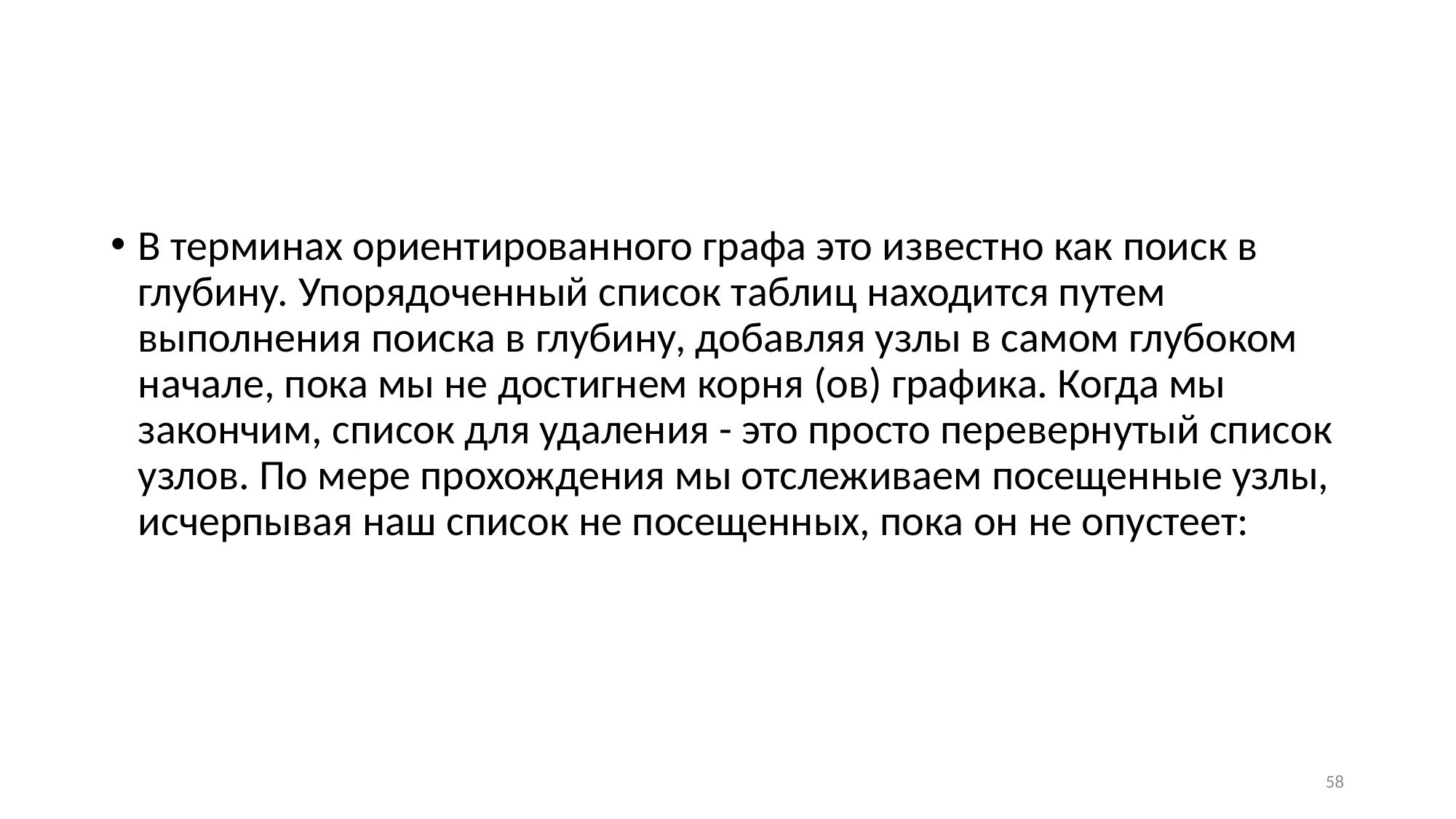

#
В терминах ориентированного графа это известно как поиск в глубину. Упорядоченный список таблиц находится путем выполнения поиска в глубину, добавляя узлы в самом глубоком начале, пока мы не достигнем корня (ов) графика. Когда мы закончим, список для удаления - это просто перевернутый список узлов. По мере прохождения мы отслеживаем посещенные узлы, исчерпывая наш список не посещенных, пока он не опустеет:
58